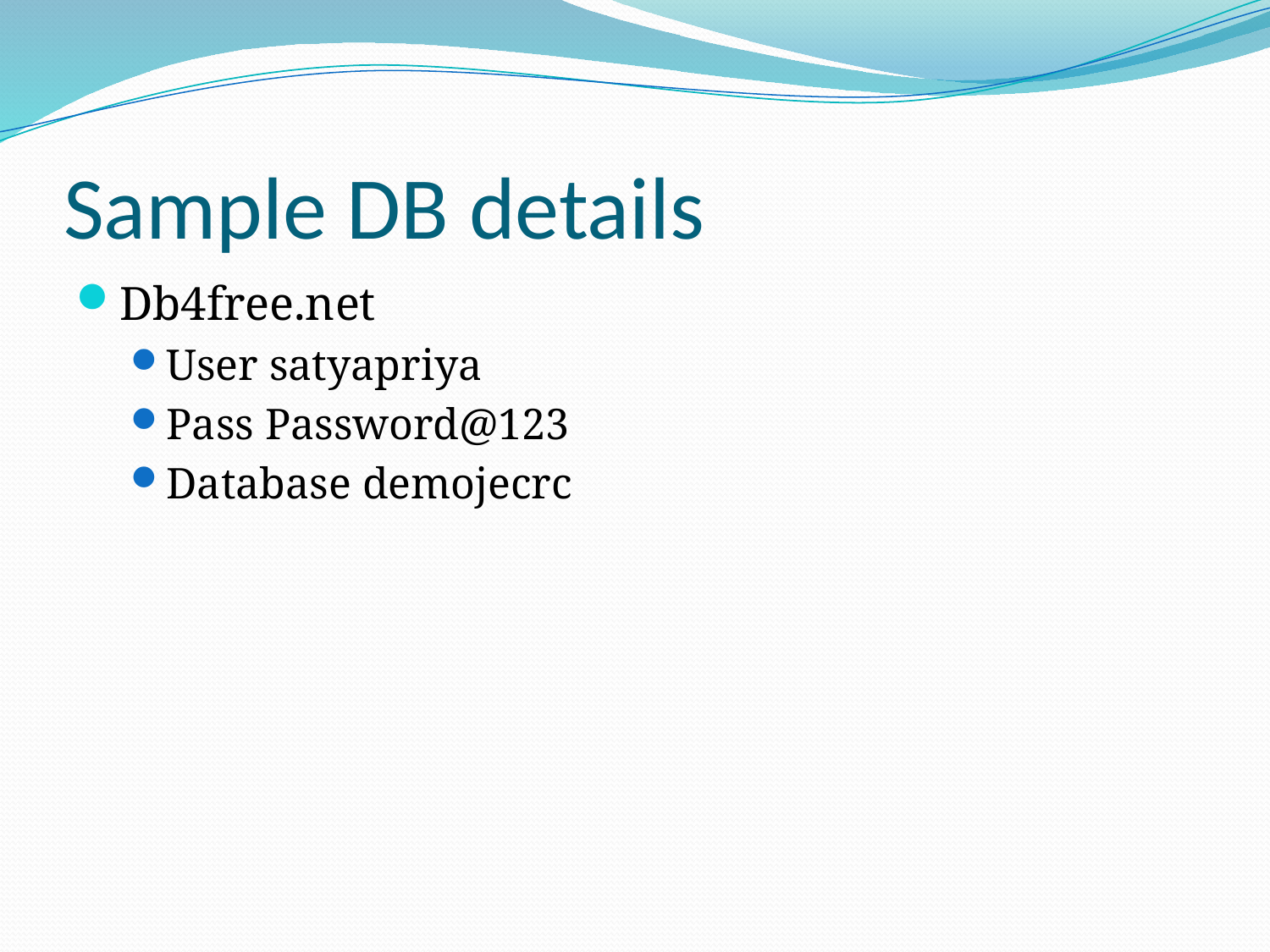

# Sample DB details
Db4free.net
User satyapriya
Pass Password@123
Database demojecrc